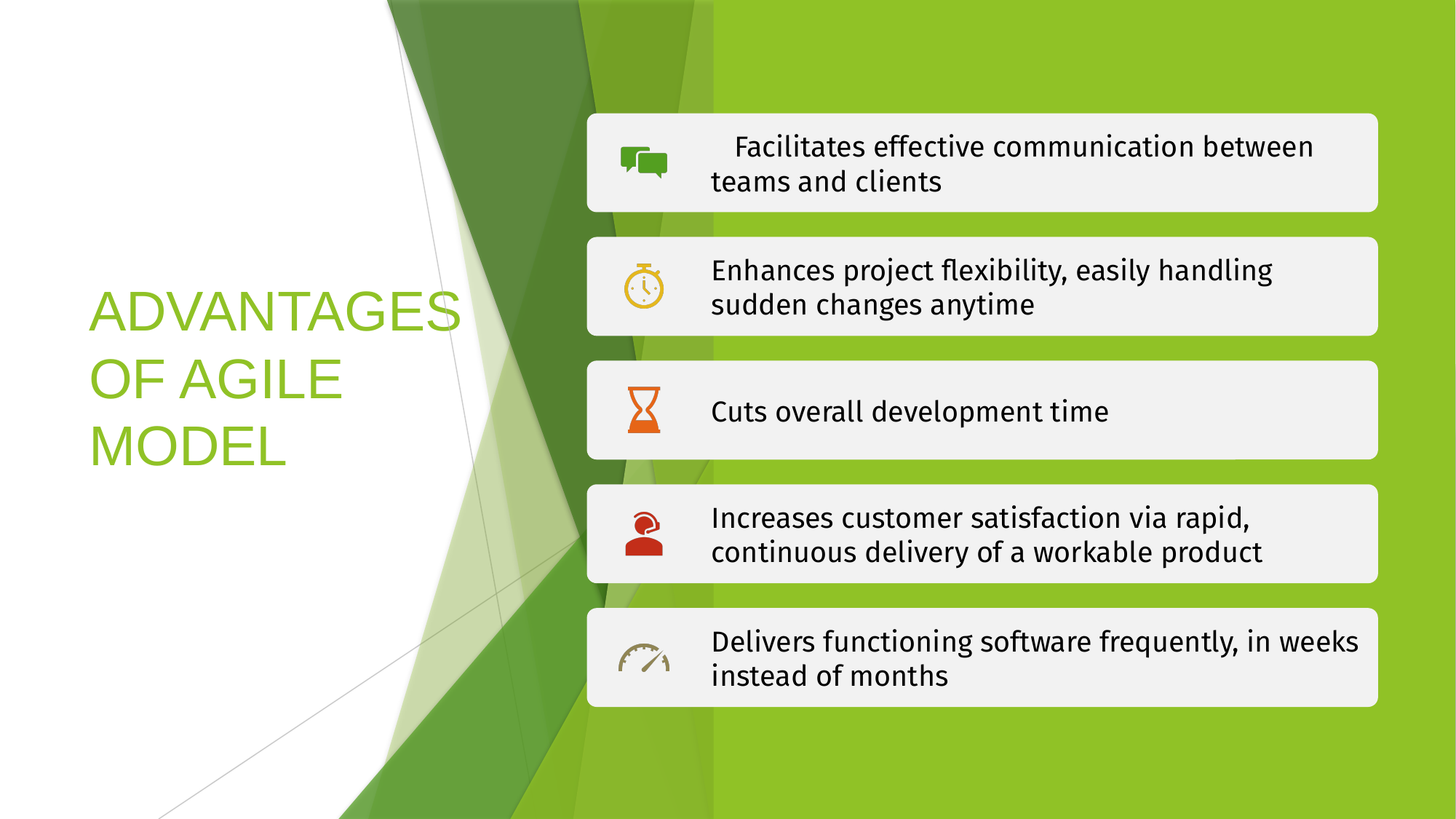

Facilitates effective communication between teams and clients
Enhances project flexibility, easily handling sudden changes anytime
Cuts overall development time
Increases customer satisfaction via rapid, continuous delivery of a workable product
Delivers functioning software frequently, in weeks instead of months
# ADVANTAGES OF AGILE MODEL